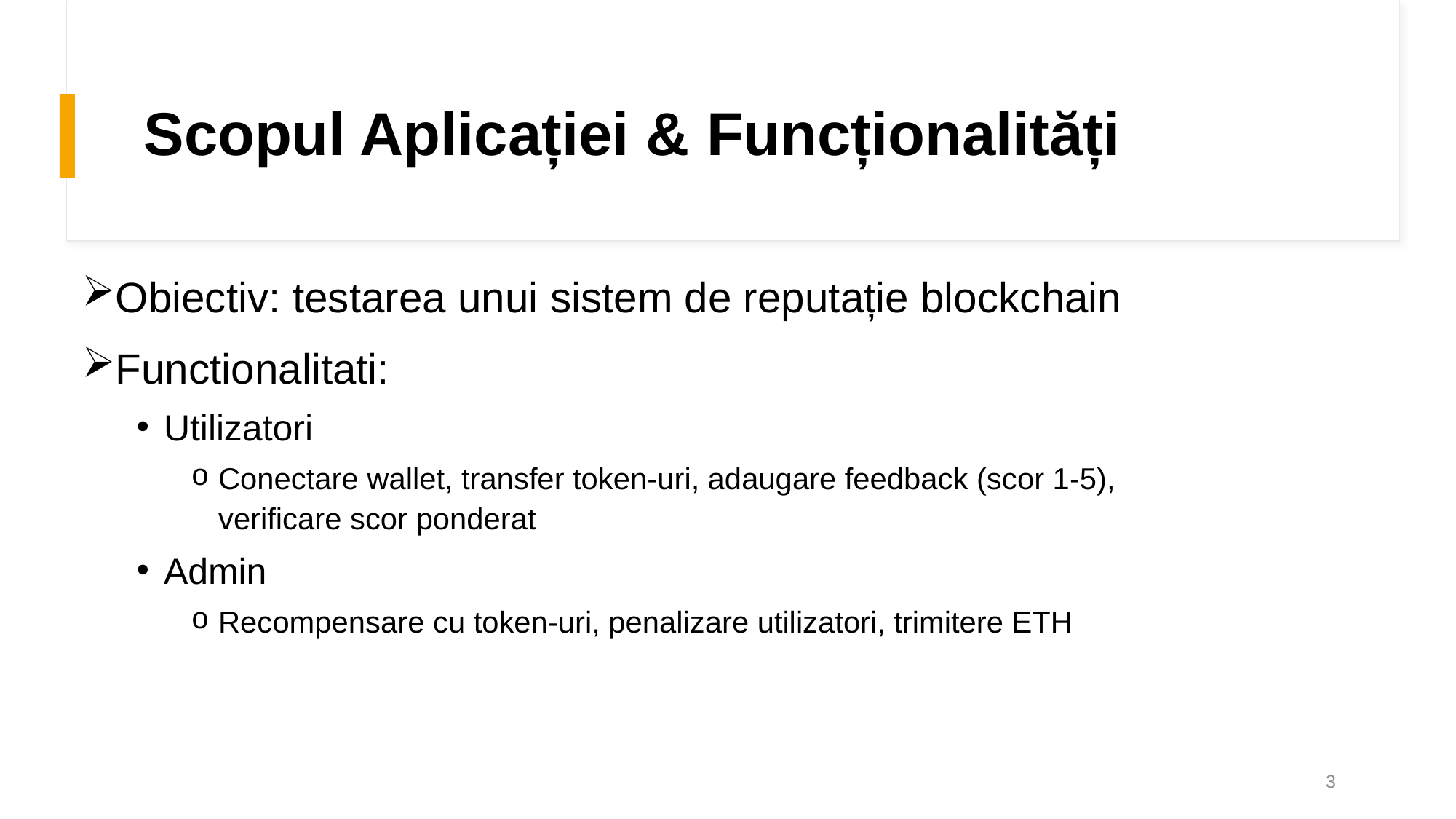

# Scopul Aplicației & Funcționalități
Obiectiv: testarea unui sistem de reputație blockchain
Functionalitati:
Utilizatori
Conectare wallet, transfer token-uri, adaugare feedback (scor 1-5), verificare scor ponderat
Admin
Recompensare cu token-uri, penalizare utilizatori, trimitere ETH

3